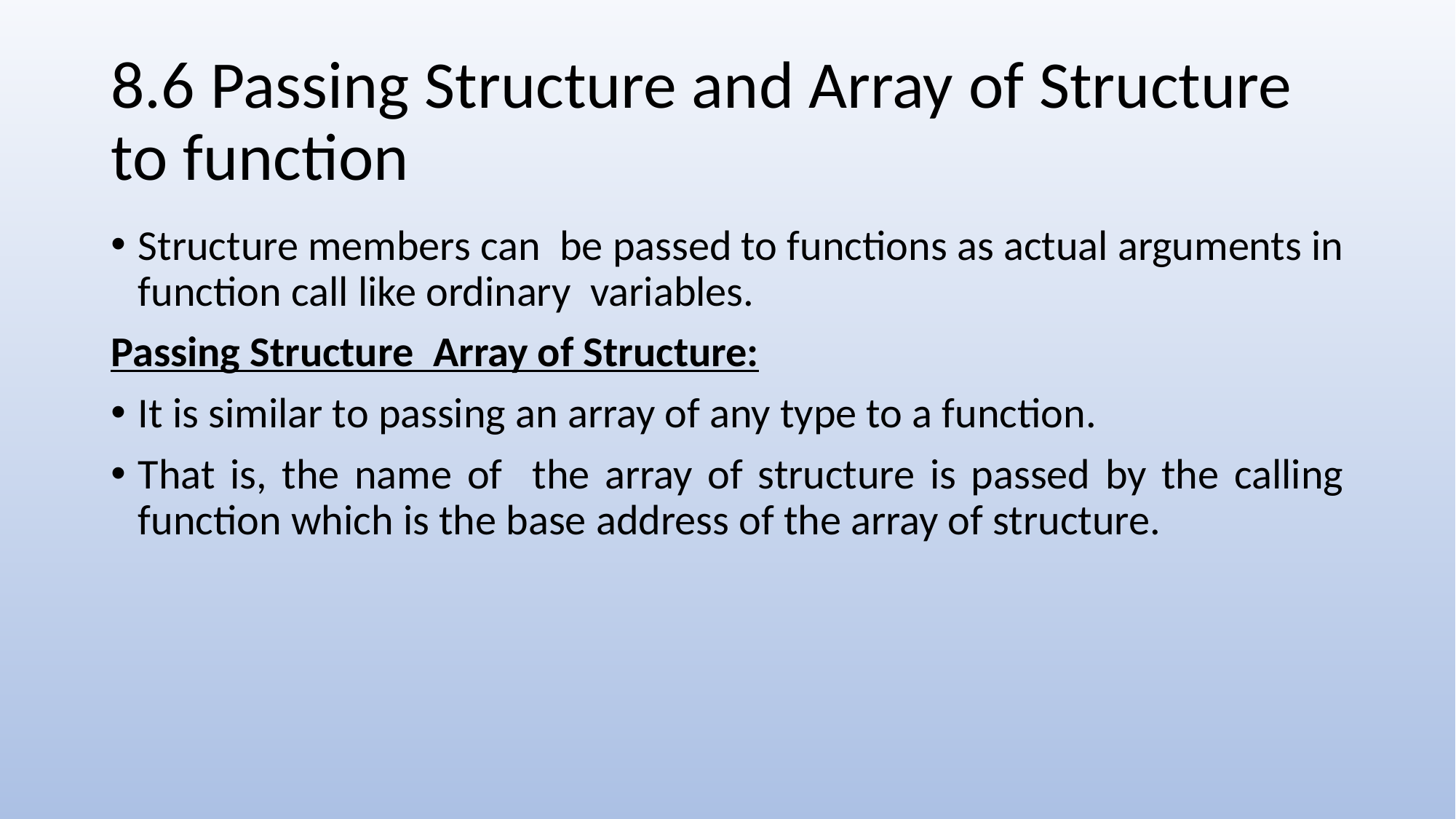

# 8.6 Passing Structure and Array of Structure to function
Structure members can  be passed to functions as actual arguments in function call like ordinary  variables.
Passing Structure  Array of Structure:
It is similar to passing an array of any type to a function.
That is, the name of  the array of structure is passed by the calling function which is the base address of the array of structure.